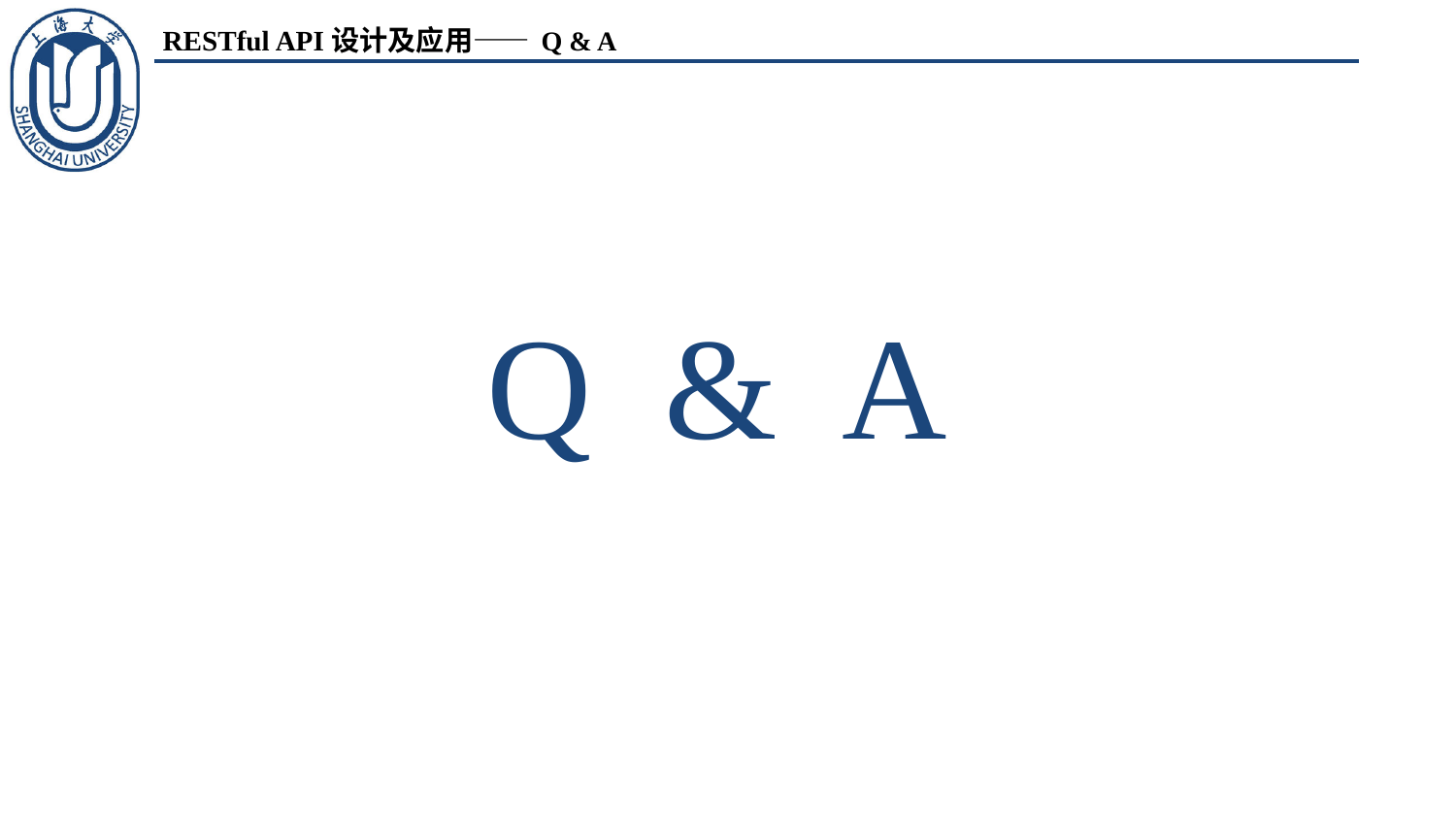

Q & A
Q  &  A
23